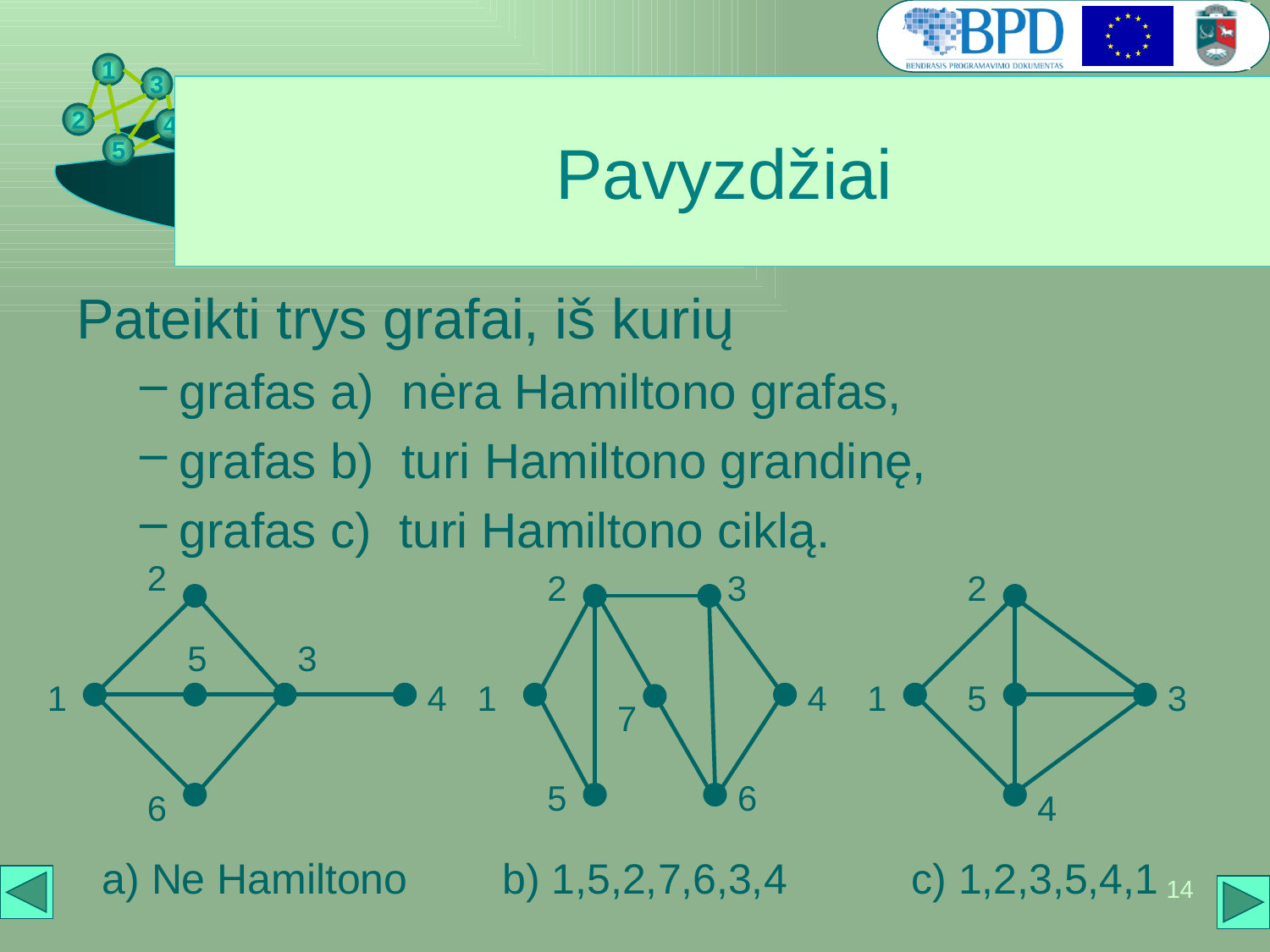

# Pavyzdžiai

Pateikti trys grafai, iš kurių
grafas a)  nėra Hamiltono grafas,
grafas b)  turi Hamiltono grandinę,
grafas c)  turi Hamiltono ciklą.

2
2
3
2

5
3
1
4
1
4
1
5
3

7
5
6

6
4
a) Ne Hamiltono
b) 1,5,2,7,6,3,4
c) 1,2,3,5,4,1
14